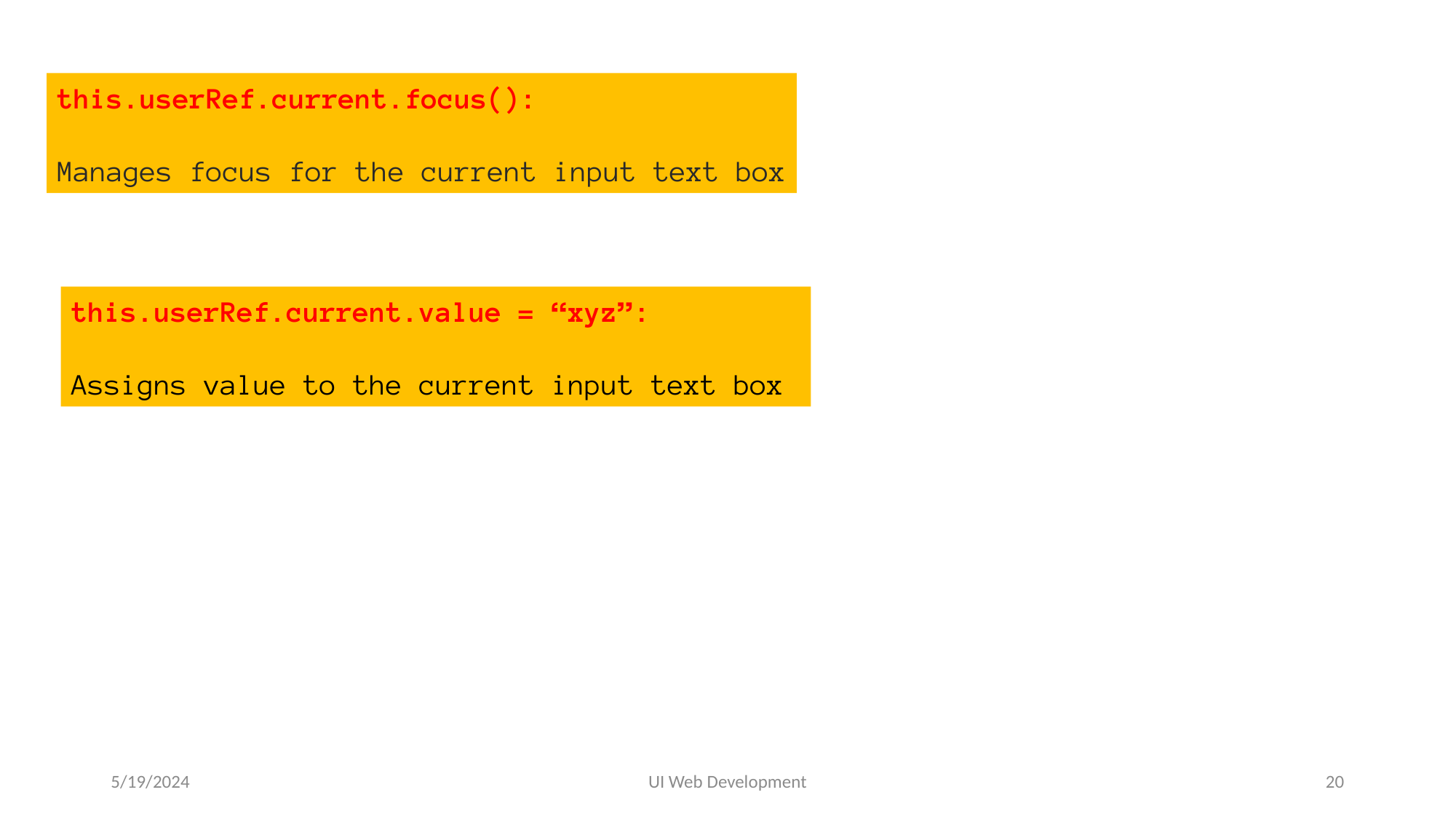

this.userRef.current.focus():

Manages focus for the current input text box
this.userRef.current.value = “xyz”:

Assigns value to the current input text box
5/19/2024
UI Web Development
20